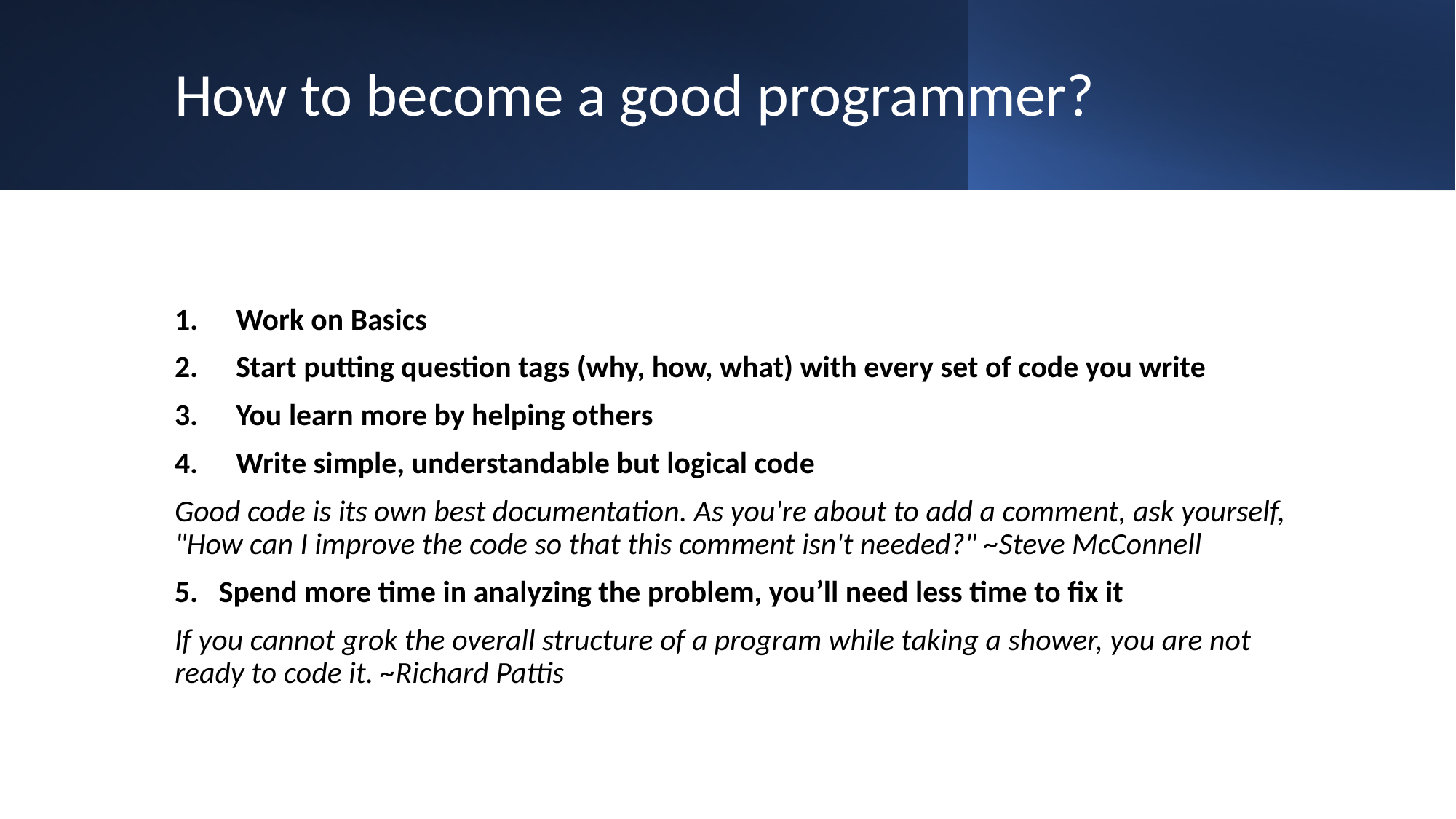

# How to become a good programmer?
Work on Basics
Start putting question tags (why, how, what) with every set of code you write
You learn more by helping others
Write simple, understandable but logical code
Good code is its own best documentation. As you're about to add a comment, ask yourself, "How can I improve the code so that this comment isn't needed?" ~Steve McConnell
5.   Spend more time in analyzing the problem, you’ll need less time to fix it
If you cannot grok the overall structure of a program while taking a shower, you are not ready to code it. ~Richard Pattis